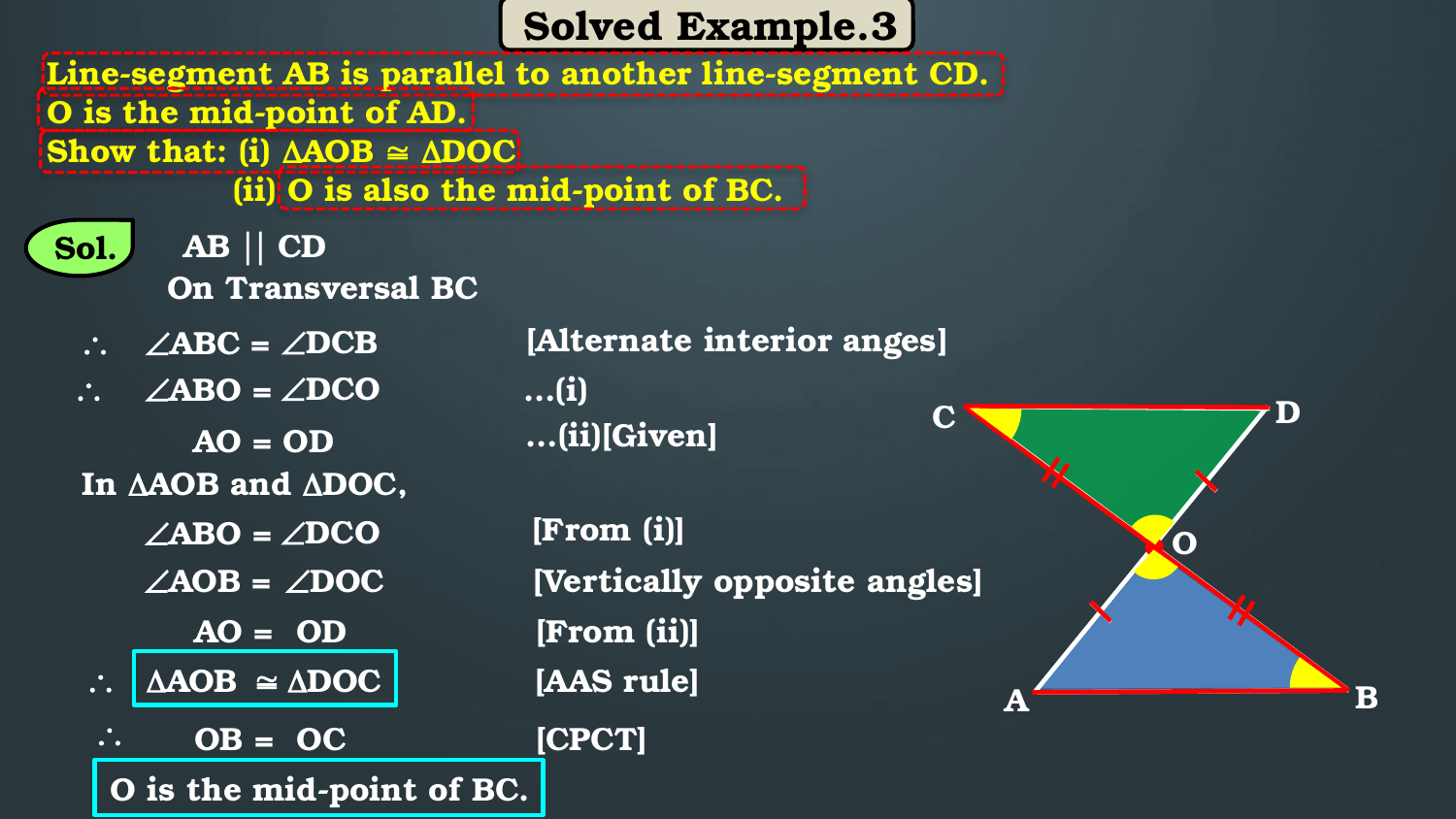

Solved Example.3

Line-segment AB is parallel to another line-segment CD.
O is the mid-point of AD.
Show that: (i) ΔAOB ≅ ΔDOC
                 (ii) O is also the mid-point of BC.

AB || CD

Sol.
On Transversal BC
[Alternate interior anges]
∠DCB
∴
∠ABC =

∠DCO
∴
∠ABO =
…(i)
D
C
O
B
A

…(ii)[Given]
AO = OD
In ΔAOB and ΔDOC,
[From (i)]
∠DCO
∠ABO =

∠AOB =
∠DOC
[Vertically opposite angles]
AO =
OD
[From (ii)]

∴
ΔAOB
≅
ΔDOC
[AAS rule]
∴
OB =
OC
[CPCT]

   O is the mid-point of BC.